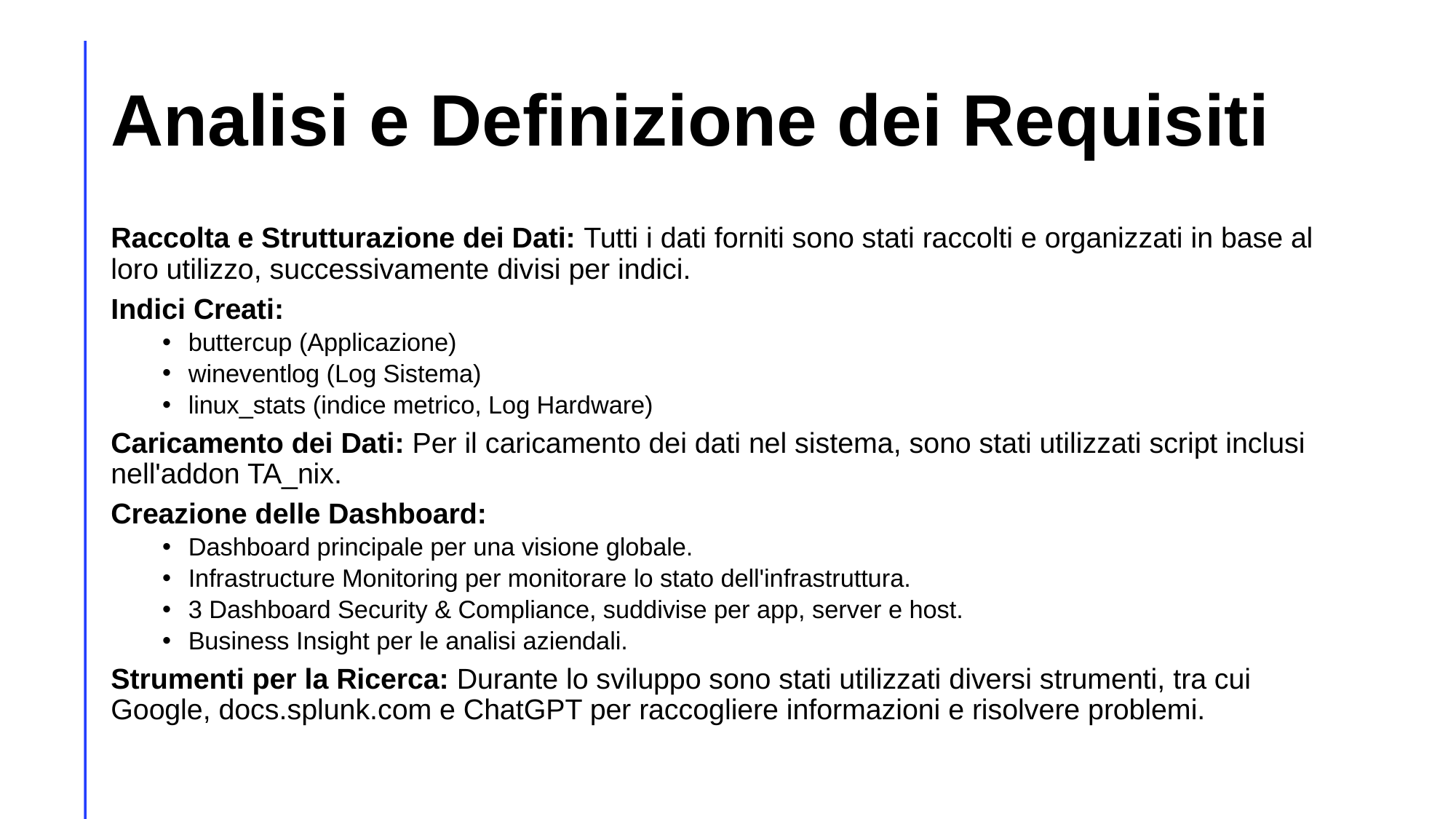

# Analisi e Definizione dei Requisiti
Raccolta e Strutturazione dei Dati: Tutti i dati forniti sono stati raccolti e organizzati in base al loro utilizzo, successivamente divisi per indici.
Indici Creati:
buttercup (Applicazione)
wineventlog (Log Sistema)
linux_stats (indice metrico, Log Hardware)
Caricamento dei Dati: Per il caricamento dei dati nel sistema, sono stati utilizzati script inclusi nell'addon TA_nix.
Creazione delle Dashboard:
Dashboard principale per una visione globale.
Infrastructure Monitoring per monitorare lo stato dell'infrastruttura.
3 Dashboard Security & Compliance, suddivise per app, server e host.
Business Insight per le analisi aziendali.
Strumenti per la Ricerca: Durante lo sviluppo sono stati utilizzati diversi strumenti, tra cui Google, docs.splunk.com e ChatGPT per raccogliere informazioni e risolvere problemi.